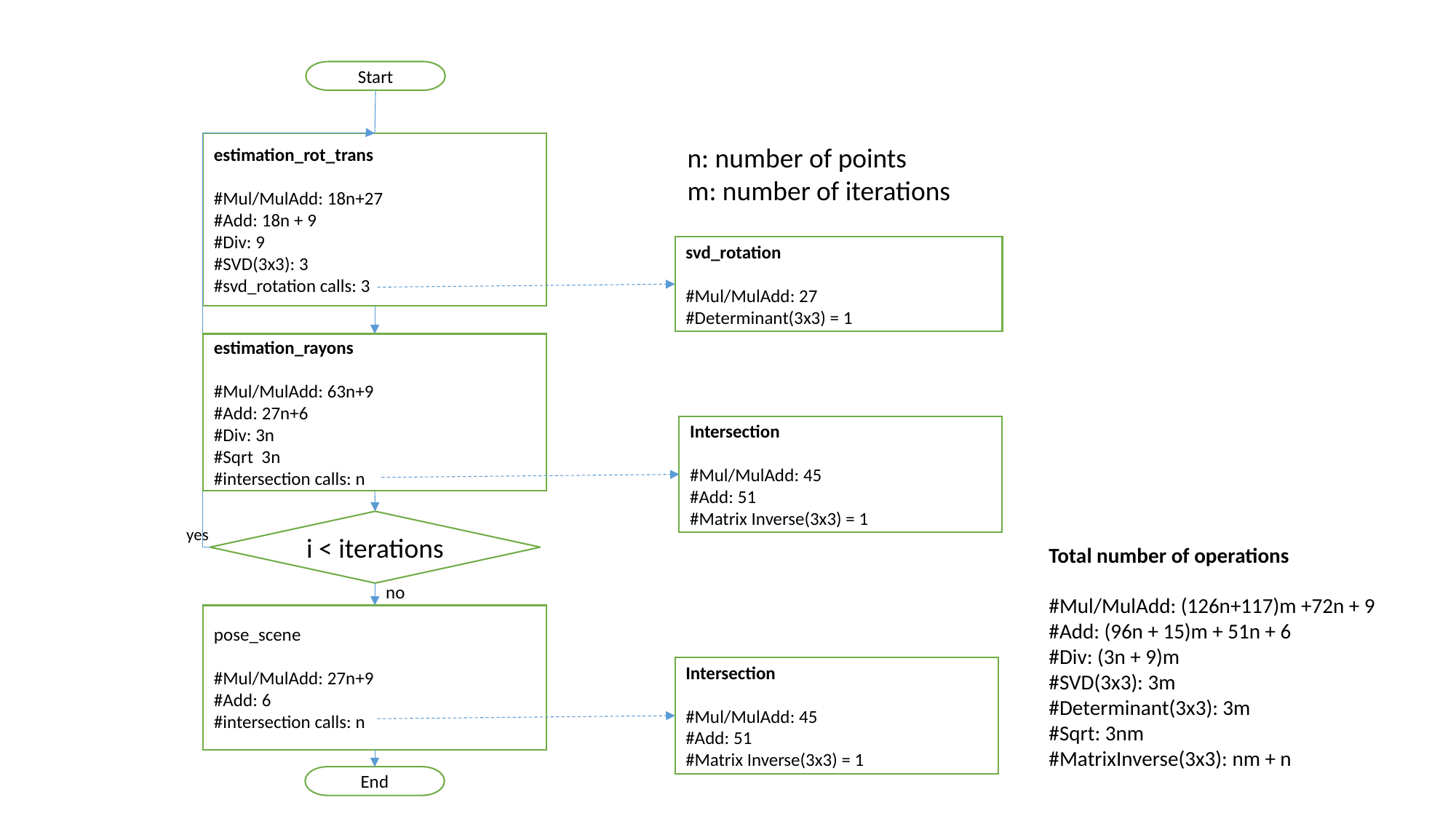

Start
estimation_rot_trans

#Mul/MulAdd: 18n+27
#Add: 18n + 9
#Div: 9
#SVD(3x3): 3
#svd_rotation calls: 3
n: number of points
m: number of iterations
svd_rotation

#Mul/MulAdd: 27
#Determinant(3x3) = 1
estimation_rayons

#Mul/MulAdd: 63n+9
#Add: 27n+6
#Div: 3n
#Sqrt  3n
#intersection calls: n
Intersection

#Mul/MulAdd: 45
#Add: 51
#Matrix Inverse(3x3) = 1
i < iterations
yes
Total number of operations

#Mul/MulAdd: (126n+117)m +72n + 9
#Add: (96n + 15)m + 51n + 6
#Div: (3n + 9)m
#SVD(3x3): 3m
#Determinant(3x3): 3m
#Sqrt: 3nm
#MatrixInverse(3x3): nm + n
no
pose_scene

#Mul/MulAdd: 27n+9
#Add: 6
#intersection calls: n
Intersection

#Mul/MulAdd: 45
#Add: 51
#Matrix Inverse(3x3) = 1
End